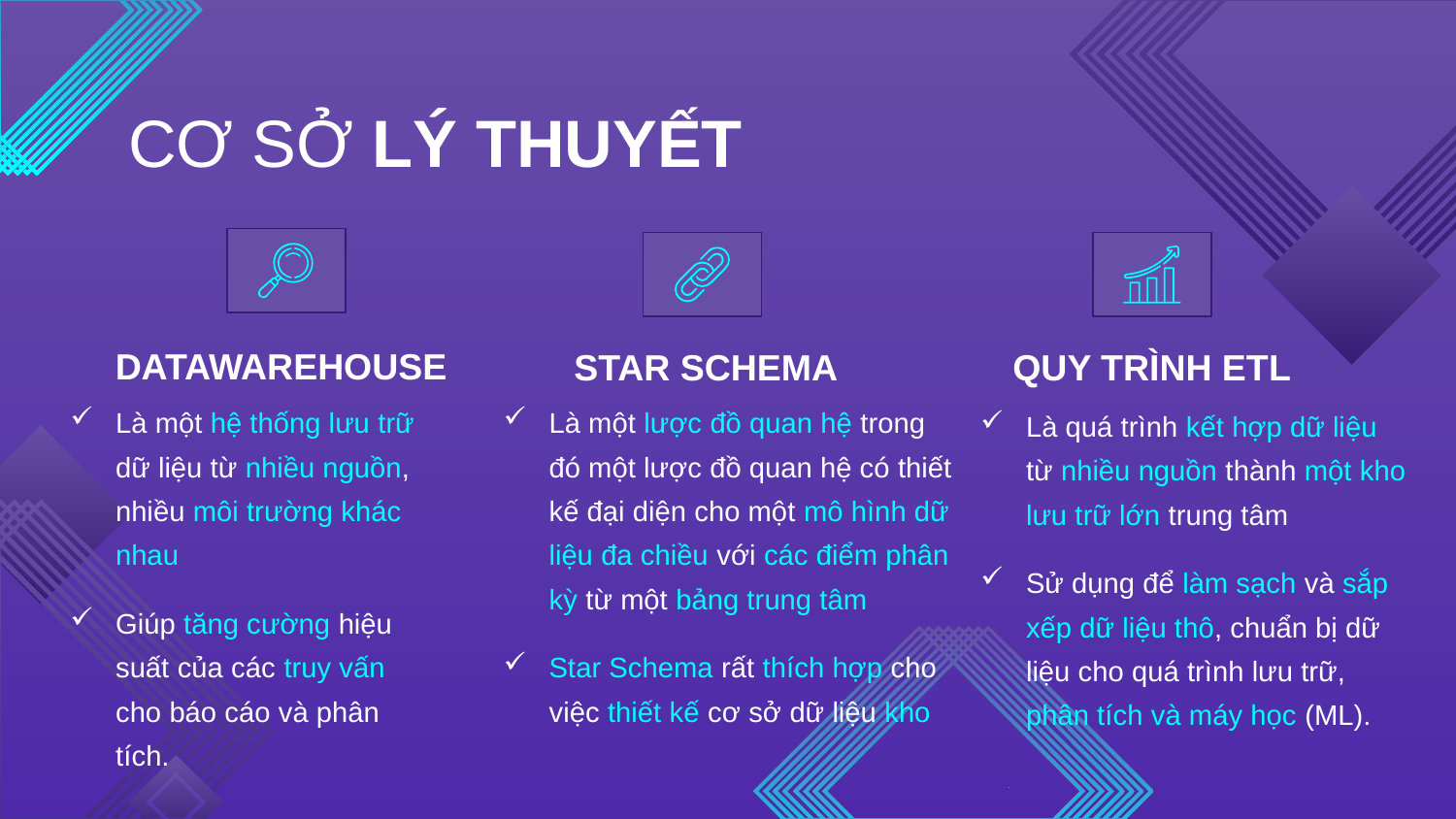

CƠ SỞ LÝ THUYẾT

# DATAWAREHOUSE
QUY TRÌNH ETL
STAR SCHEMA
Là một hệ thống lưu trữ dữ liệu từ nhiều nguồn, nhiều môi trường khác nhau
Giúp tăng cường hiệu suất của các truy vấn cho báo cáo và phân tích.
Là một lược đồ quan hệ trong đó một lược đồ quan hệ có thiết kế đại diện cho một mô hình dữ liệu đa chiều với các điểm phân kỳ từ một bảng trung tâm
Star Schema rất thích hợp cho việc thiết kế cơ sở dữ liệu kho
Là quá trình kết hợp dữ liệu từ nhiều nguồn thành một kho lưu trữ lớn trung tâm
Sử dụng để làm sạch và sắp xếp dữ liệu thô, chuẩn bị dữ liệu cho quá trình lưu trữ, phân tích và máy học (ML).